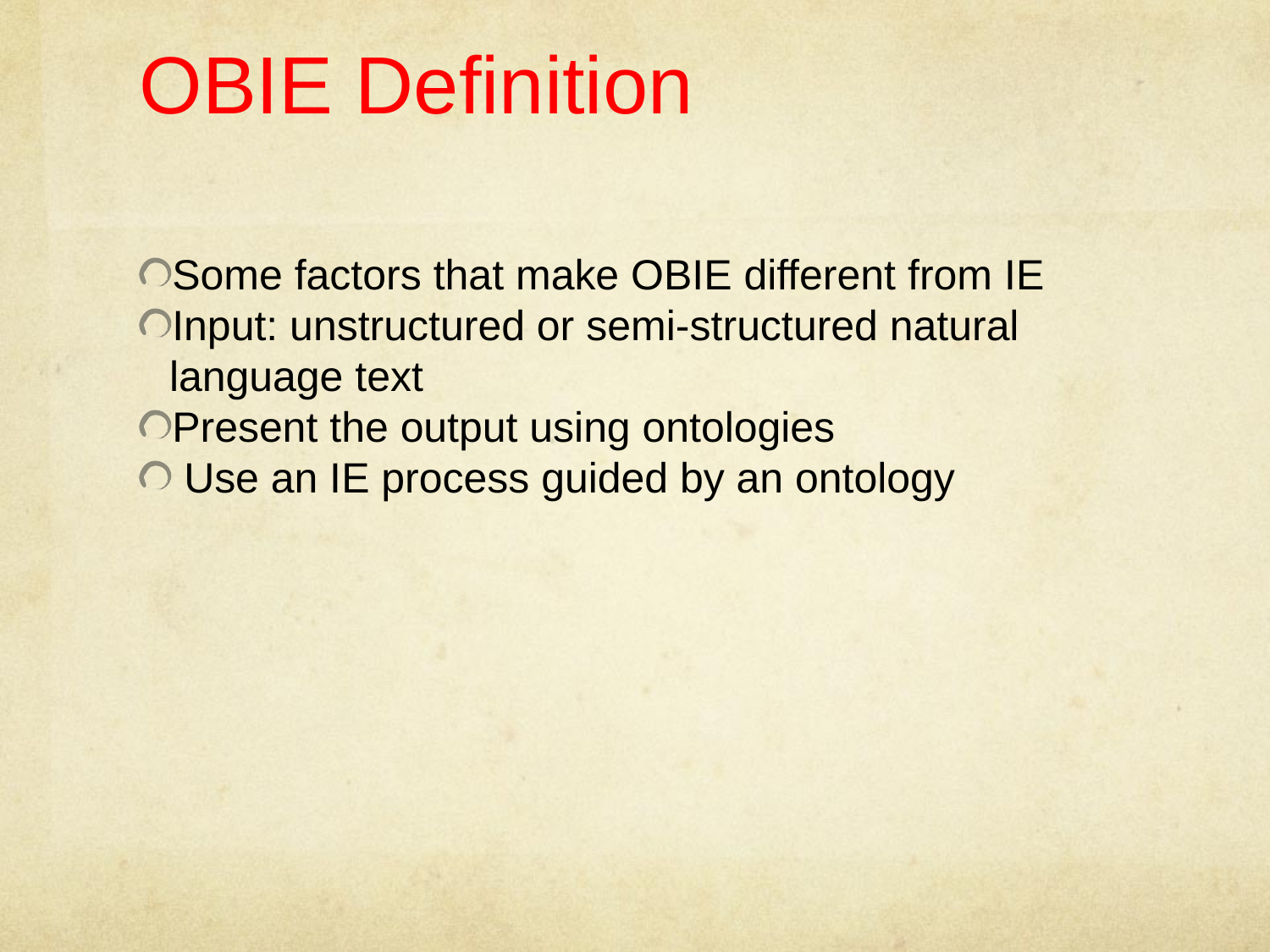

OBIE Definition

Some factors that make OBIE different from IE
Input: unstructured or semi-structured natural language text
Present the output using ontologies
 Use an IE process guided by an ontology